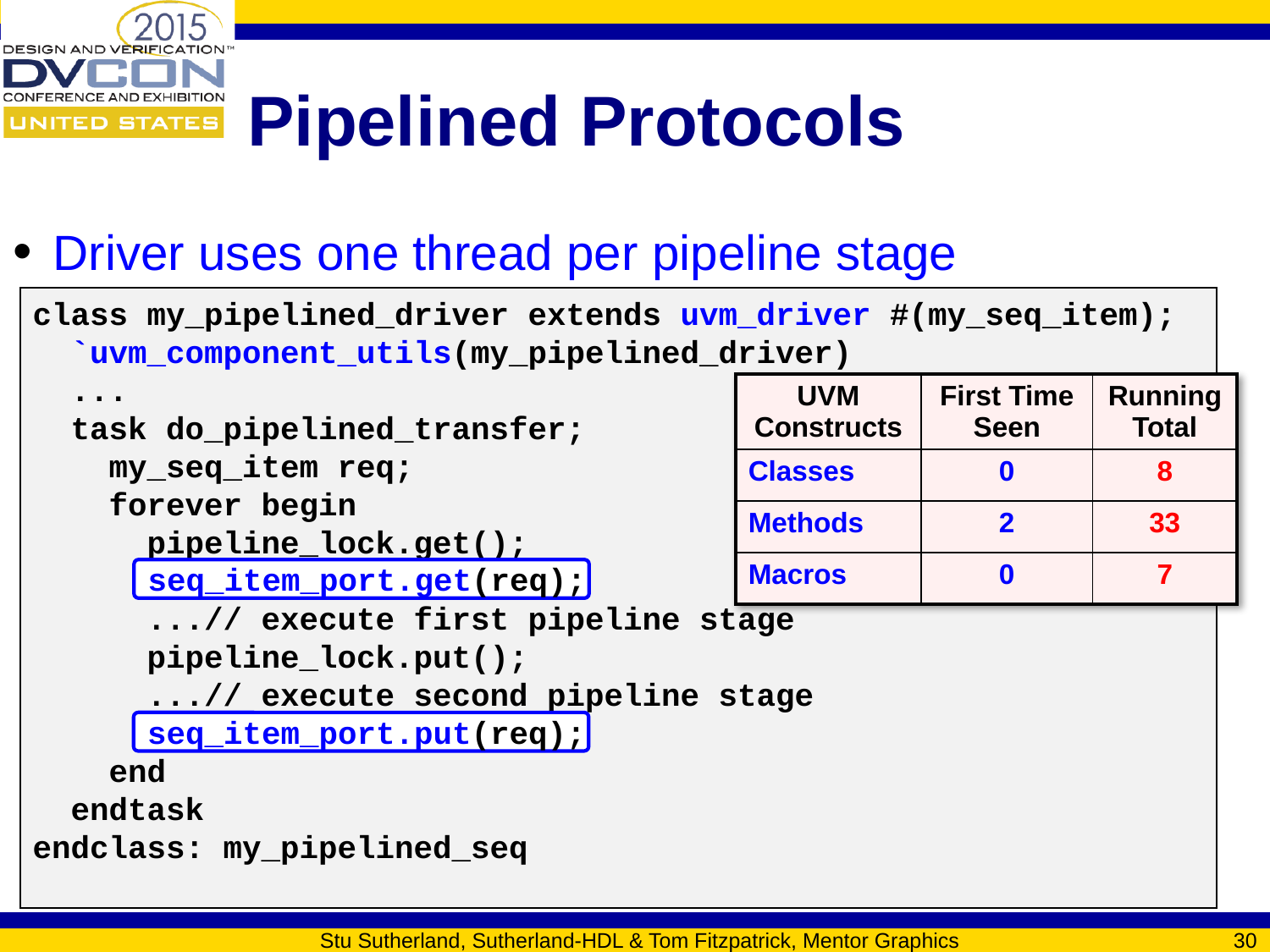

# Pipelined Protocols
Driver uses one thread per pipeline stage
class my_pipelined_driver extends uvm_driver #(my_seq_item);
  `uvm_component_utils(my_pipelined_driver)
  ...
  task do_pipelined_transfer;
    my_seq_item req;
    forever begin
      pipeline_lock.get();

      ...// execute first pipeline stage
      pipeline_lock.put();
      ...// execute second pipeline stage

    end
  endtask
endclass: my_pipelined_seq
| UVM Constructs | First Time Seen | Running Total |
| --- | --- | --- |
| Classes | 0 | 8 |
| Methods | 2 | 33 |
| Macros | 0 | 7 |
seq_item_port.get(req);
seq_item_port.put(req);
Stu Sutherland, Sutherland-HDL & Tom Fitzpatrick, Mentor Graphics
30